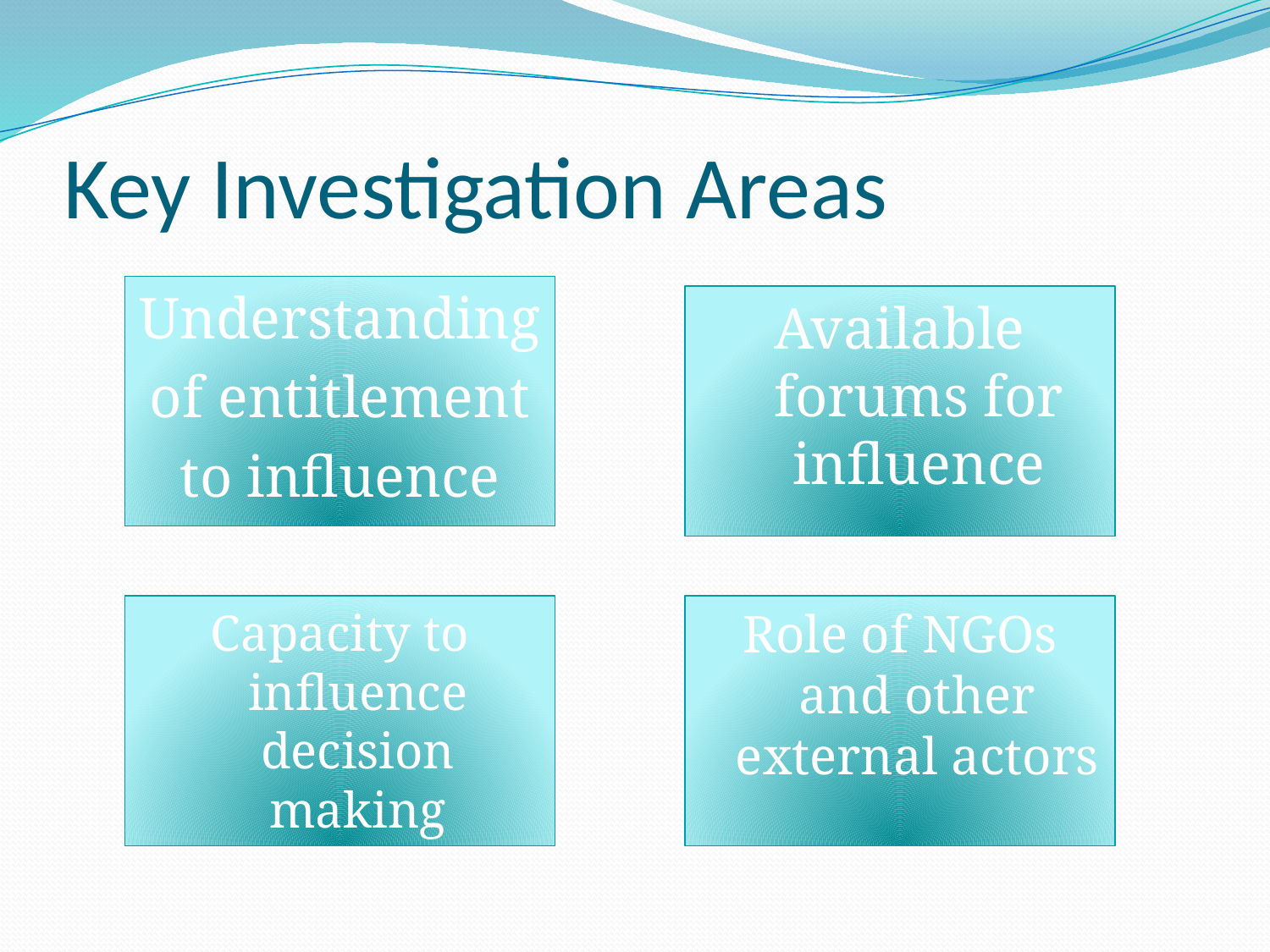

# Key Investigation Areas
Understanding
of entitlement
to influence
Available forums for influence
Capacity to influence decision making
Role of NGOs and other external actors